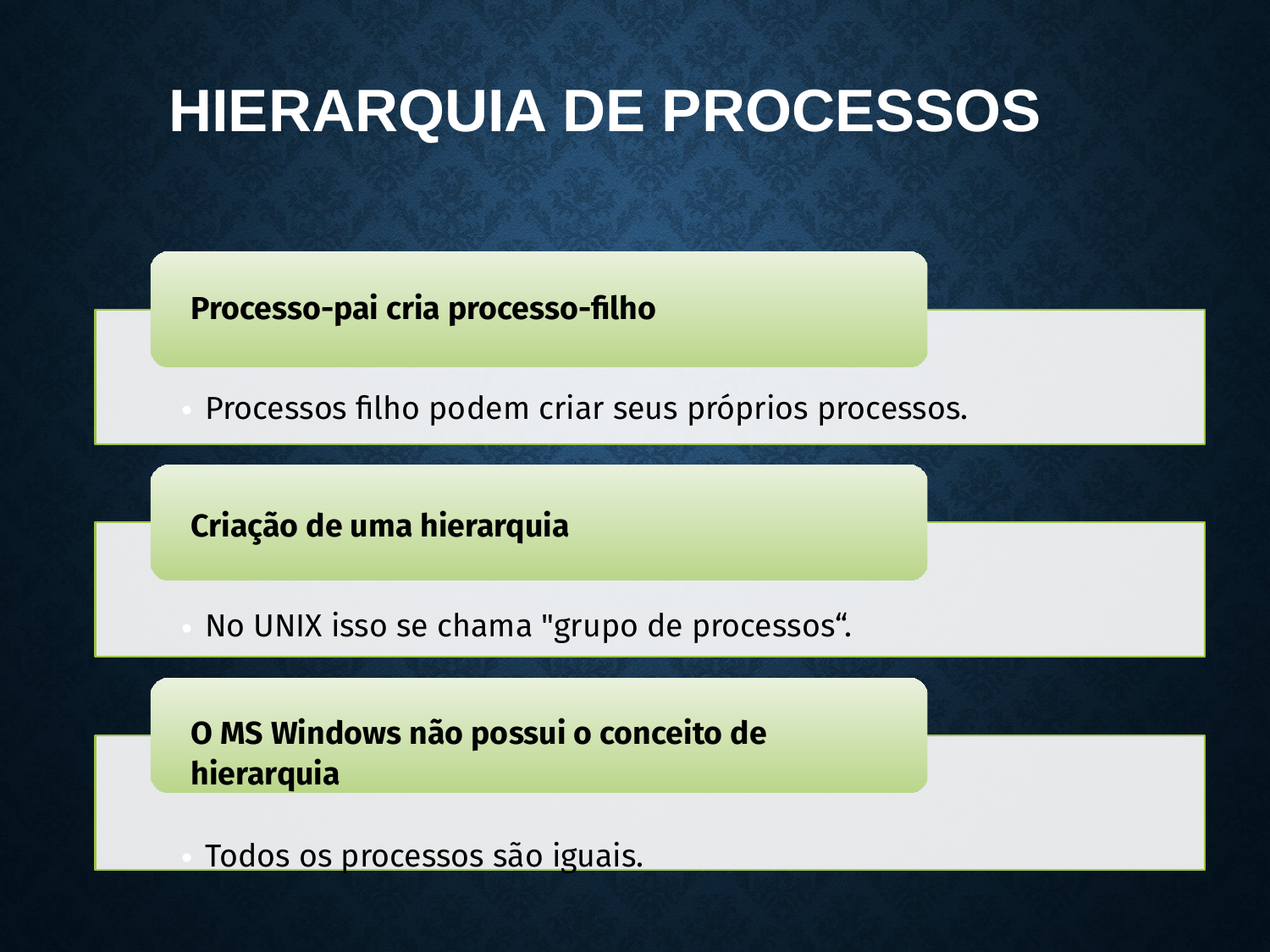

# HIERARQUIA DE PROCESSOS

Processo-pai cria processo-filho

Processos filho podem criar seus próprios processos.

Criação de uma hierarquia

No UNIX isso se chama "grupo de processos“.

O MS Windows não possui o conceito de  hierarquia

Todos os processos são iguais.